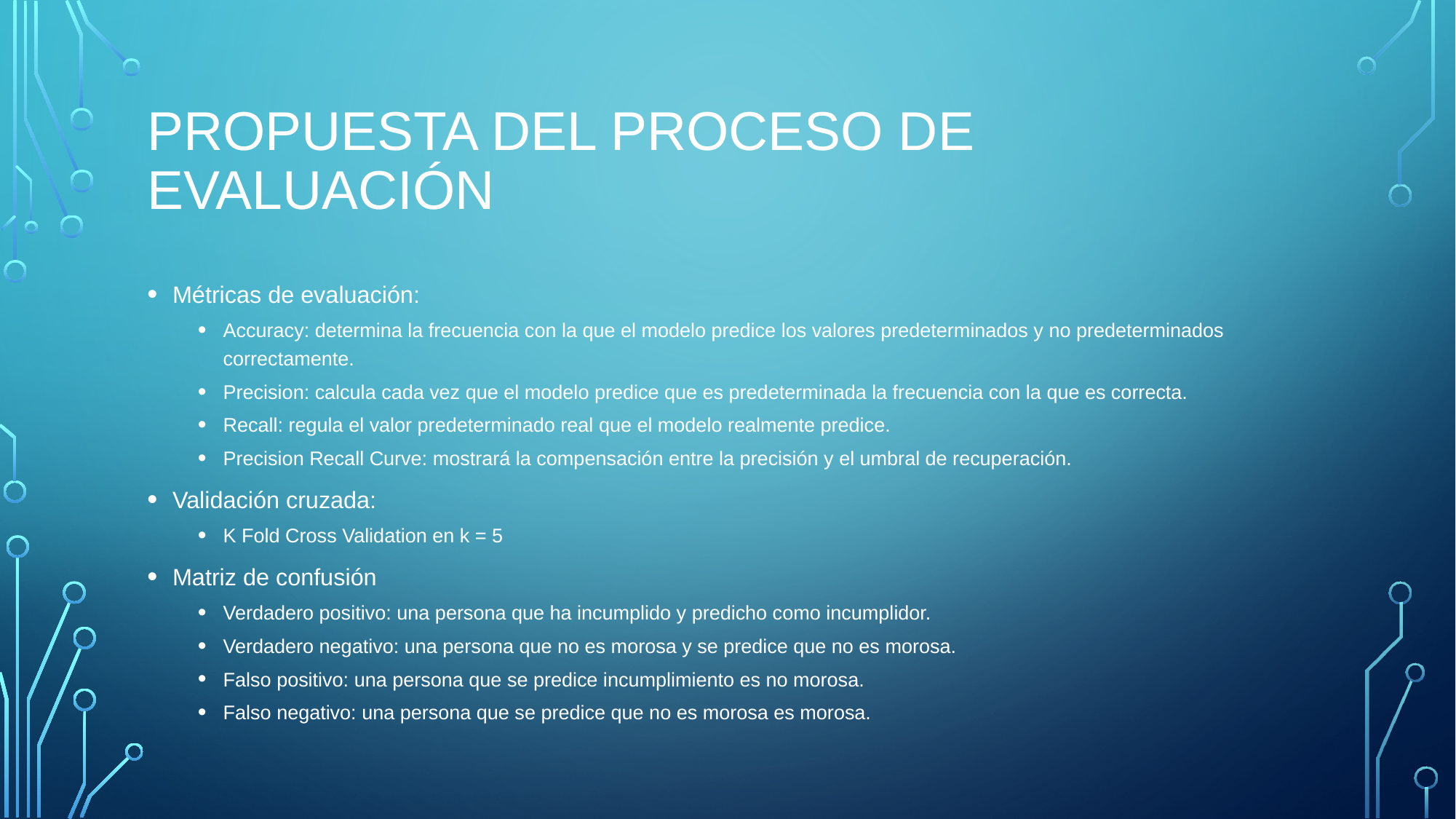

# Propuesta del Proceso de evaluación
Métricas de evaluación:
Accuracy: determina la frecuencia con la que el modelo predice los valores predeterminados y no predeterminados correctamente.
Precision: calcula cada vez que el modelo predice que es predeterminada la frecuencia con la que es correcta.
Recall: regula el valor predeterminado real que el modelo realmente predice.
Precision Recall Curve: mostrará la compensación entre la precisión y el umbral de recuperación.
Validación cruzada:
K Fold Cross Validation en k = 5
Matriz de confusión
Verdadero positivo: una persona que ha incumplido y predicho como incumplidor.
Verdadero negativo: una persona que no es morosa y se predice que no es morosa.
Falso positivo: una persona que se predice incumplimiento es no morosa.
Falso negativo: una persona que se predice que no es morosa es morosa.